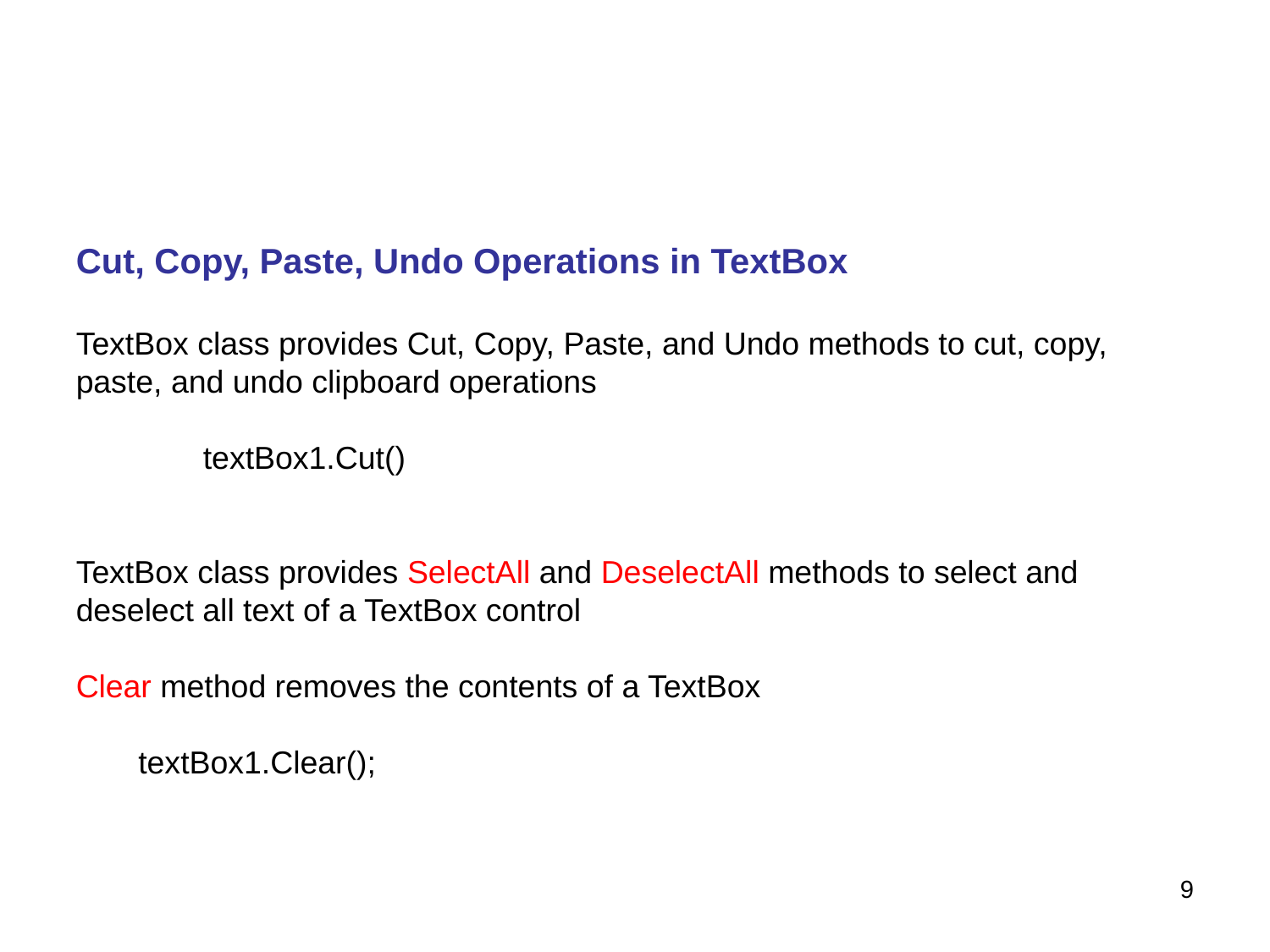

Cut, Copy, Paste, Undo Operations in TextBox
TextBox class provides Cut, Copy, Paste, and Undo methods to cut, copy, paste, and undo clipboard operations

	textBox1.Cut()

TextBox class provides SelectAll and DeselectAll methods to select and deselect all text of a TextBox control

Clear method removes the contents of a TextBox

       textBox1.Clear();
9